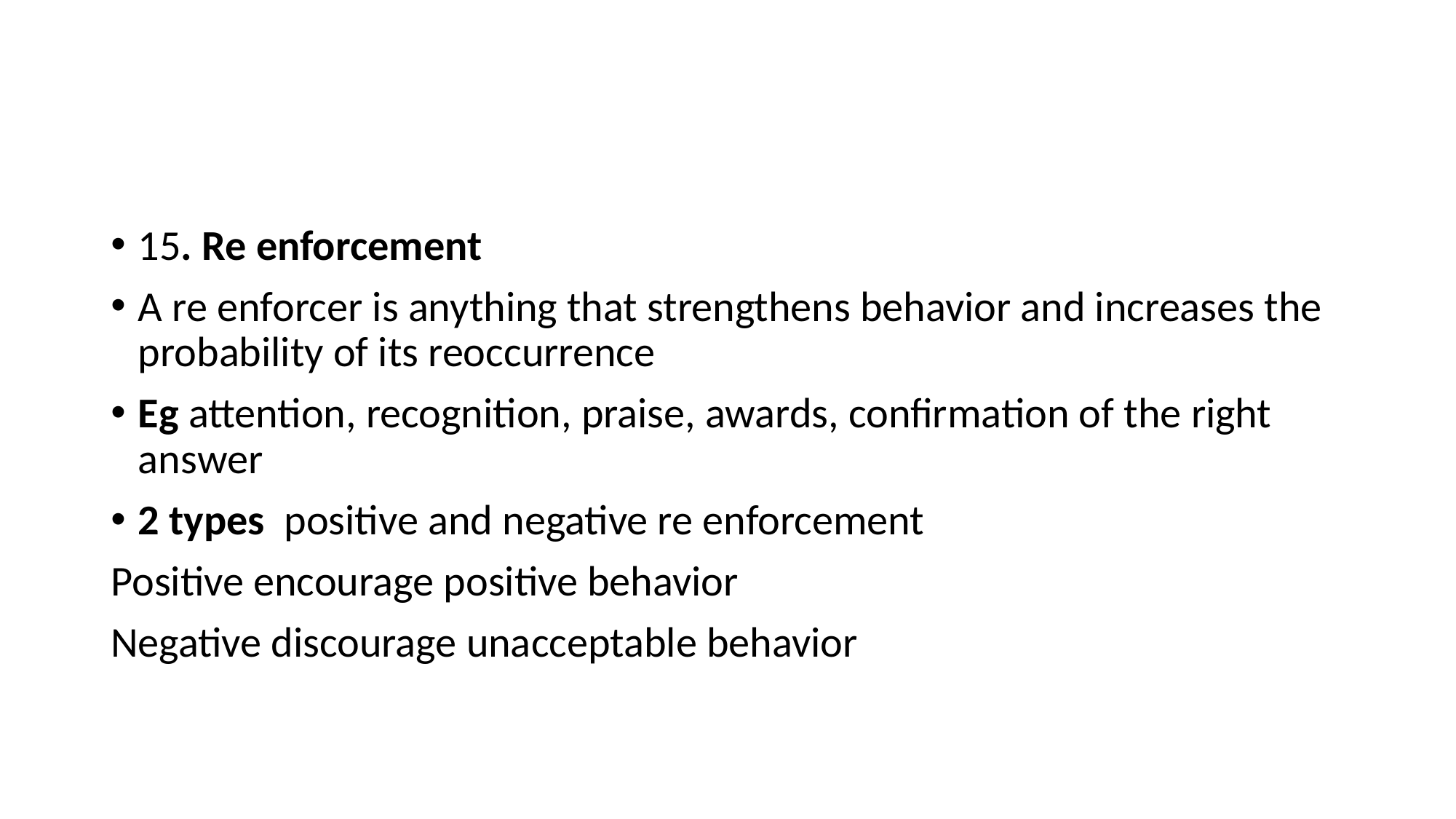

#
15. Re enforcement
A re enforcer is anything that strengthens behavior and increases the probability of its reoccurrence
Eg attention, recognition, praise, awards, confirmation of the right answer
2 types  positive and negative re enforcement
Positive encourage positive behavior
Negative discourage unacceptable behavior